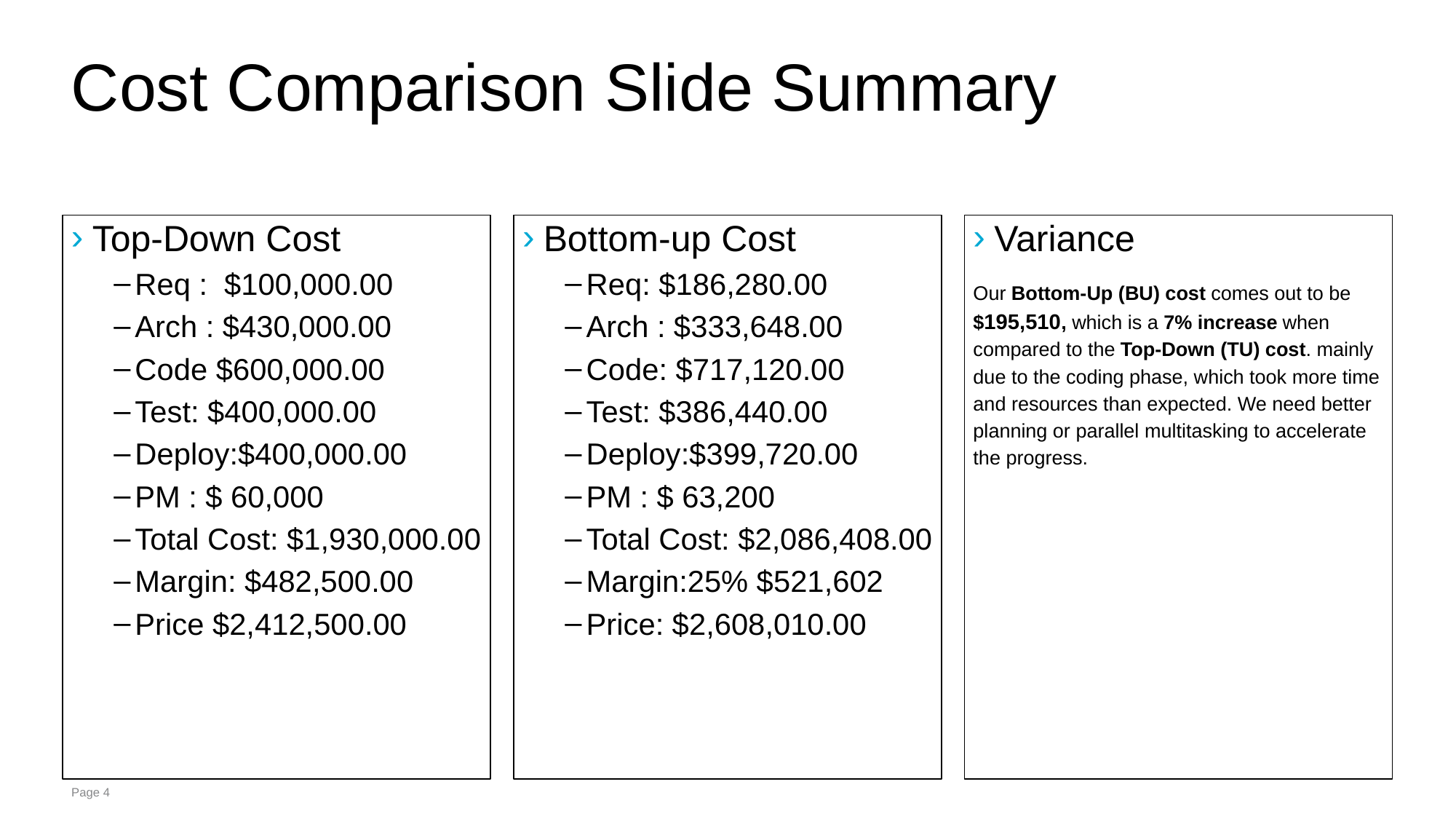

# Cost Comparison Slide Summary
Top-Down Cost
Req :  $100,000.00
Arch : $430,000.00
Code $600,000.00
Test: $400,000.00
Deploy:$400,000.00
PM : $ 60,000
Total Cost: $1,930,000.00
Margin: $482,500.00
Price $2,412,500.00
Bottom-up Cost
Req: $186,280.00
Arch : $333,648.00
Code: $717,120.00
Test: $386,440.00
Deploy:$399,720.00
PM : $ 63,200
Total Cost: $2,086,408.00
Margin:25% $521,602
Price: $2,608,010.00
Variance
Our Bottom-Up (BU) cost comes out to be $195,510, which is a 7% increase when compared to the Top-Down (TU) cost. mainly due to the coding phase, which took more time and resources than expected. We need better planning or parallel multitasking to accelerate the progress.